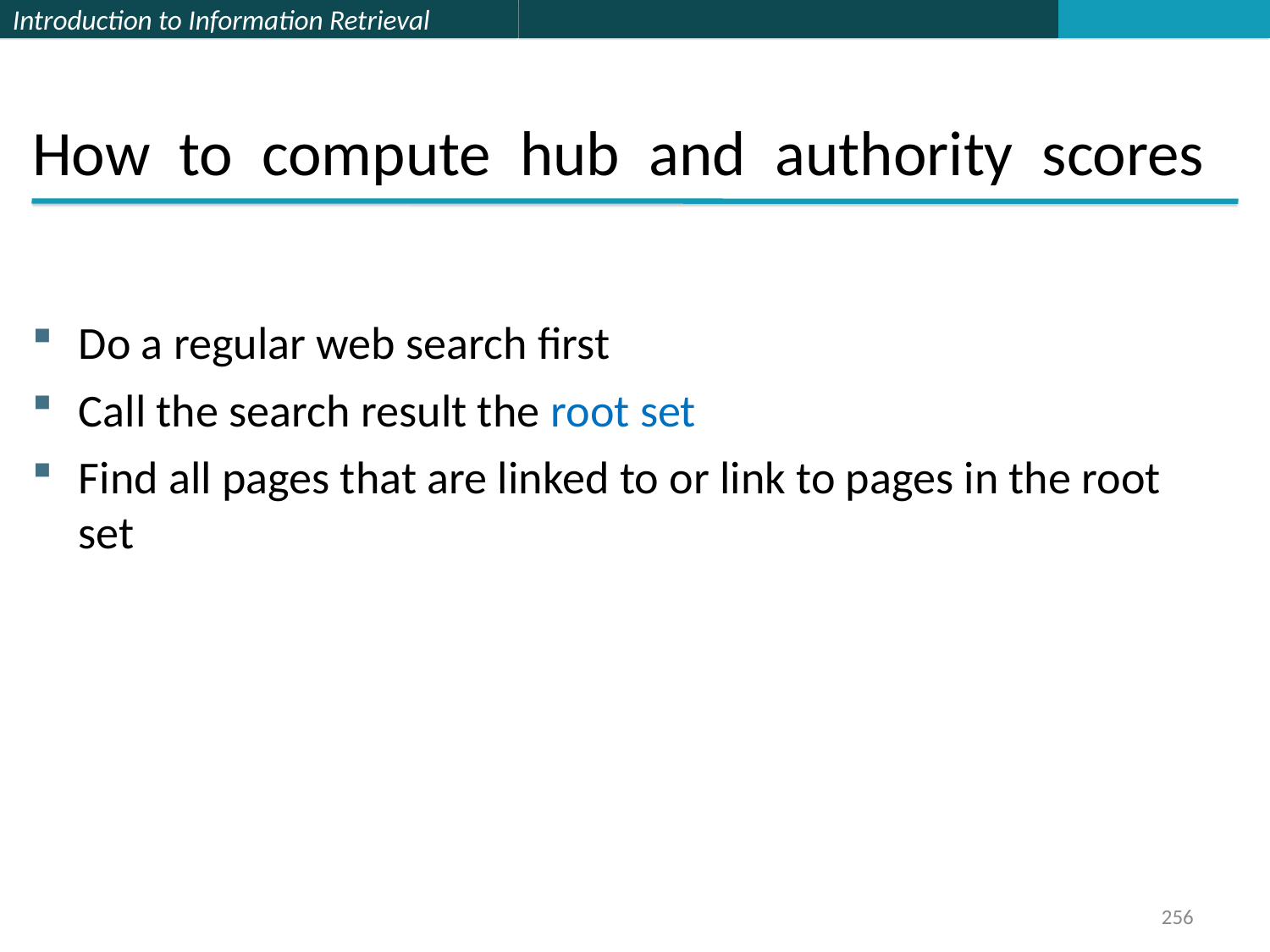

How  to  compute  hub  and  authority  scores

Do a regular web search first
Call the search result the root set
Find all pages that are linked to or link to pages in the root set

256